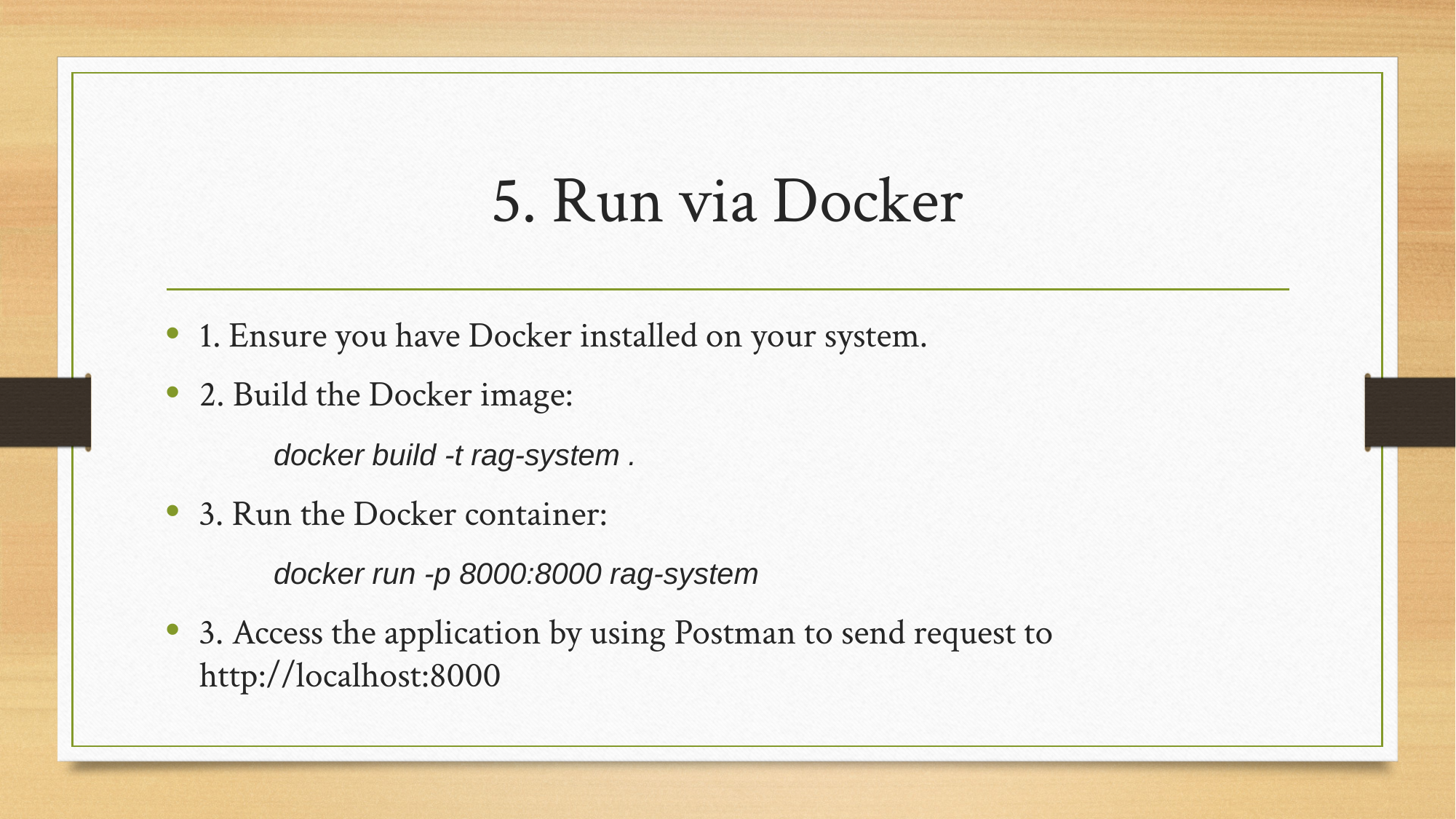

# 5. Run via Docker
1. Ensure you have Docker installed on your system.
2. Build the Docker image:
		docker build -t rag-system .
3. Run the Docker container:
		docker run -p 8000:8000 rag-system
3. Access the application by using Postman to send request to http://localhost:8000